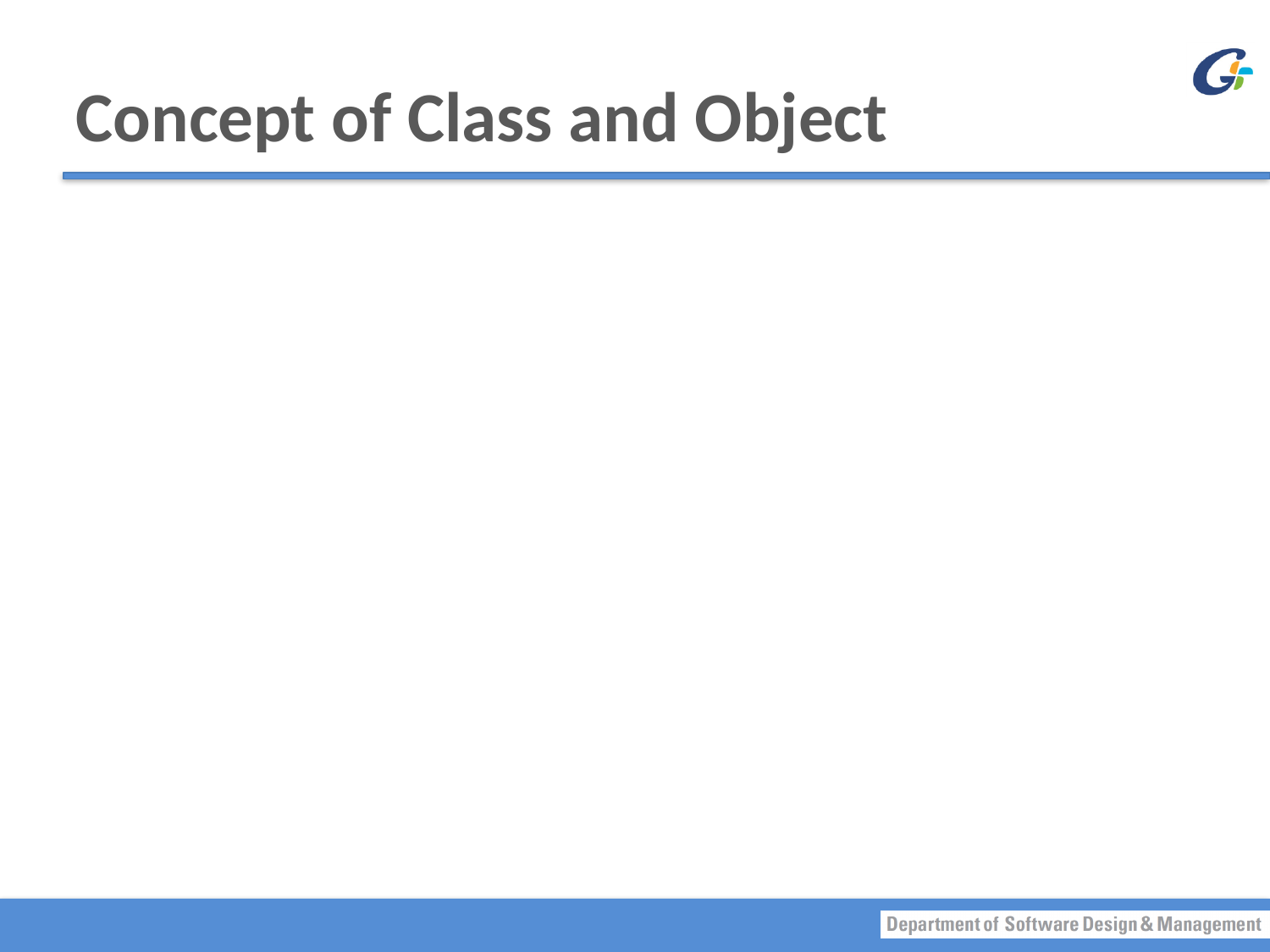

# Concept of Class and Object
“Class” refers to a blueprint. It defines the variables and methods the objects support

“Object” is an instance of a class. Each object has a class which defines its data and behavior